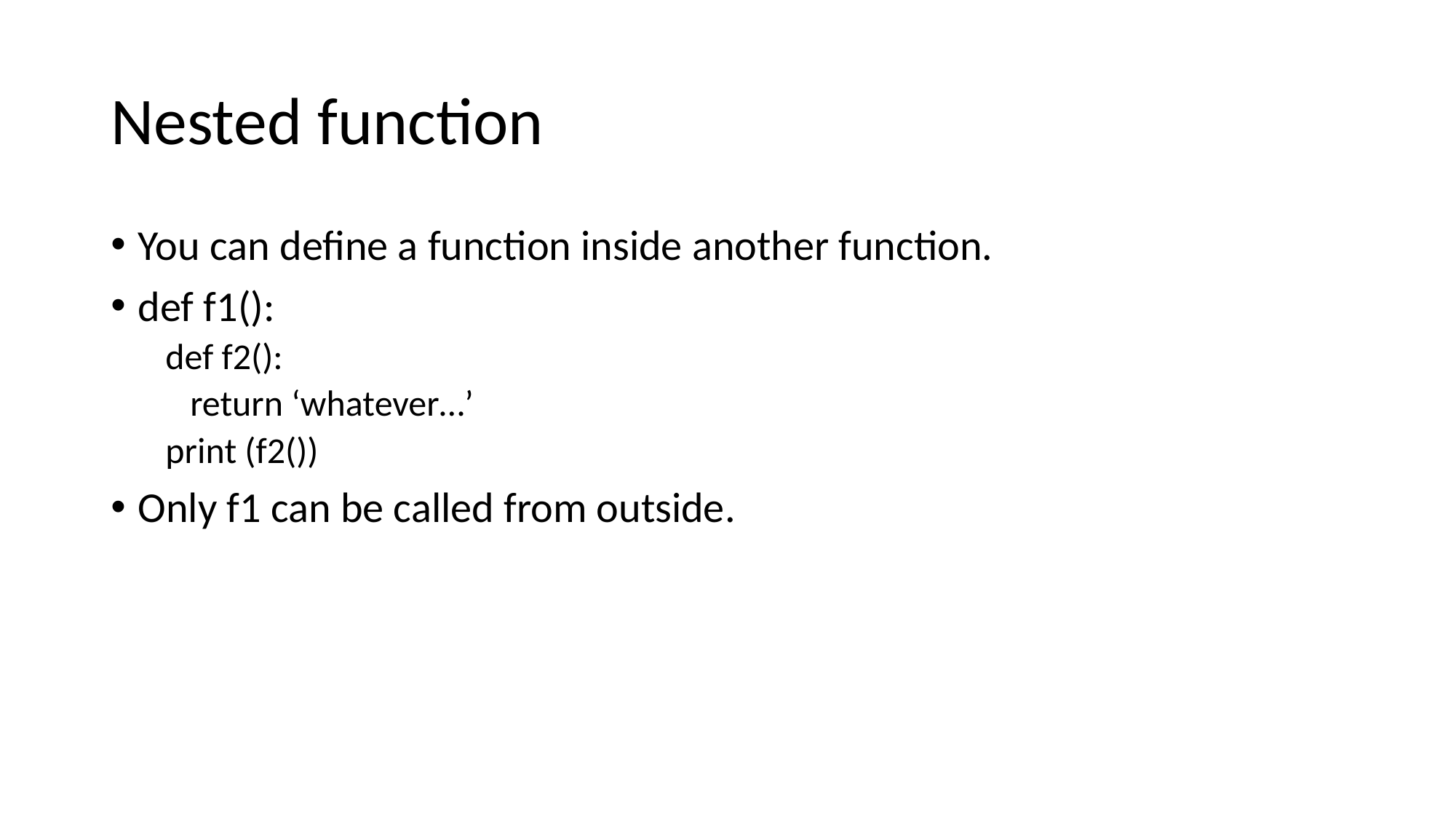

# Nested function
You can define a function inside another function.
def f1():
def f2():
   return ‘whatever…’
print (f2())
Only f1 can be called from outside.